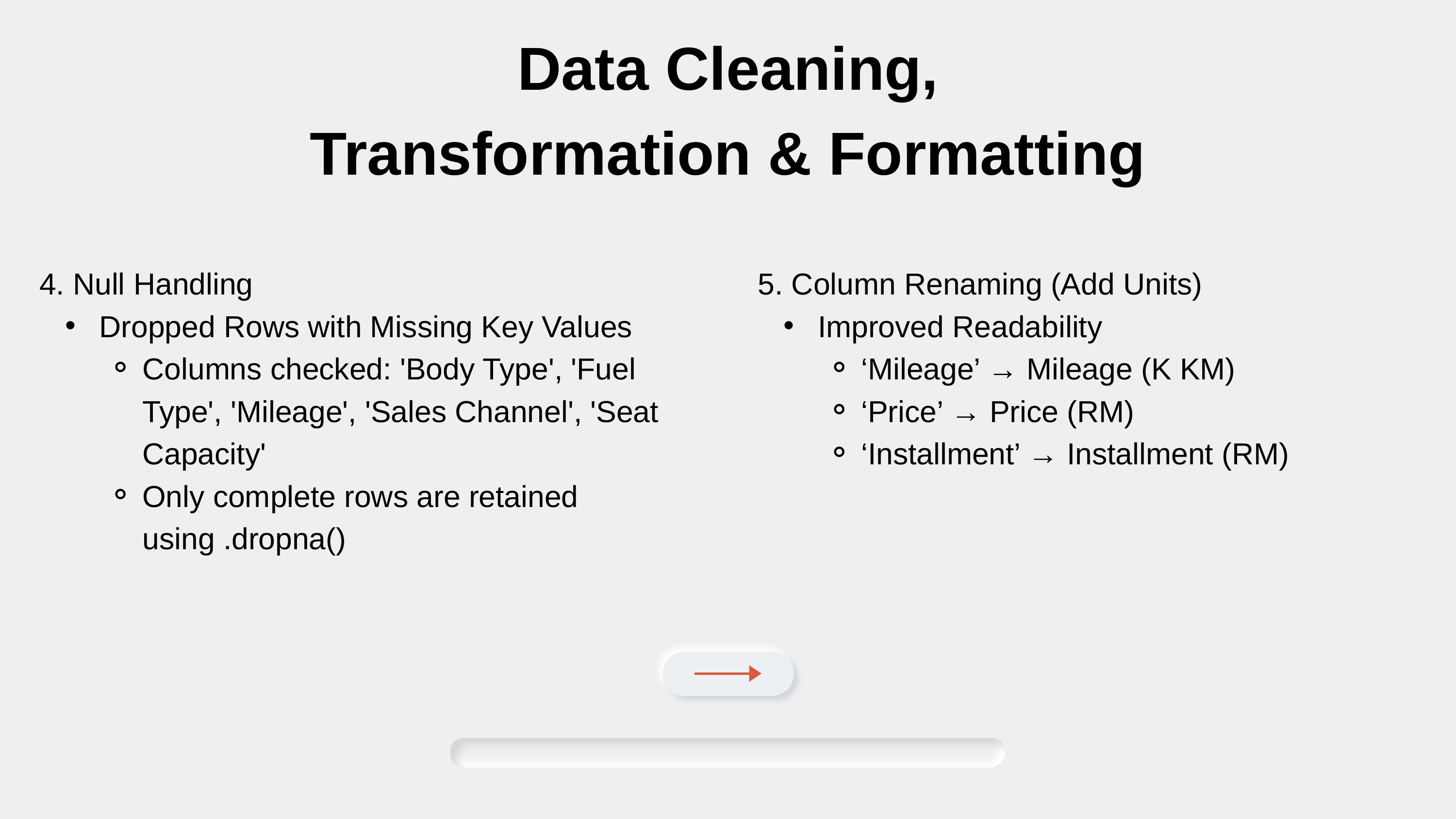

Data Cleaning, Transformation & Formatting
4. Null Handling
 Dropped Rows with Missing Key Values
Columns checked: 'Body Type', 'Fuel Type', 'Mileage', 'Sales Channel', 'Seat Capacity'
Only complete rows are retained using .dropna()
5. Column Renaming (Add Units)
 Improved Readability
‘Mileage’ → Mileage (K KM)
‘Price’ → Price (RM)
‘Installment’ → Installment (RM)